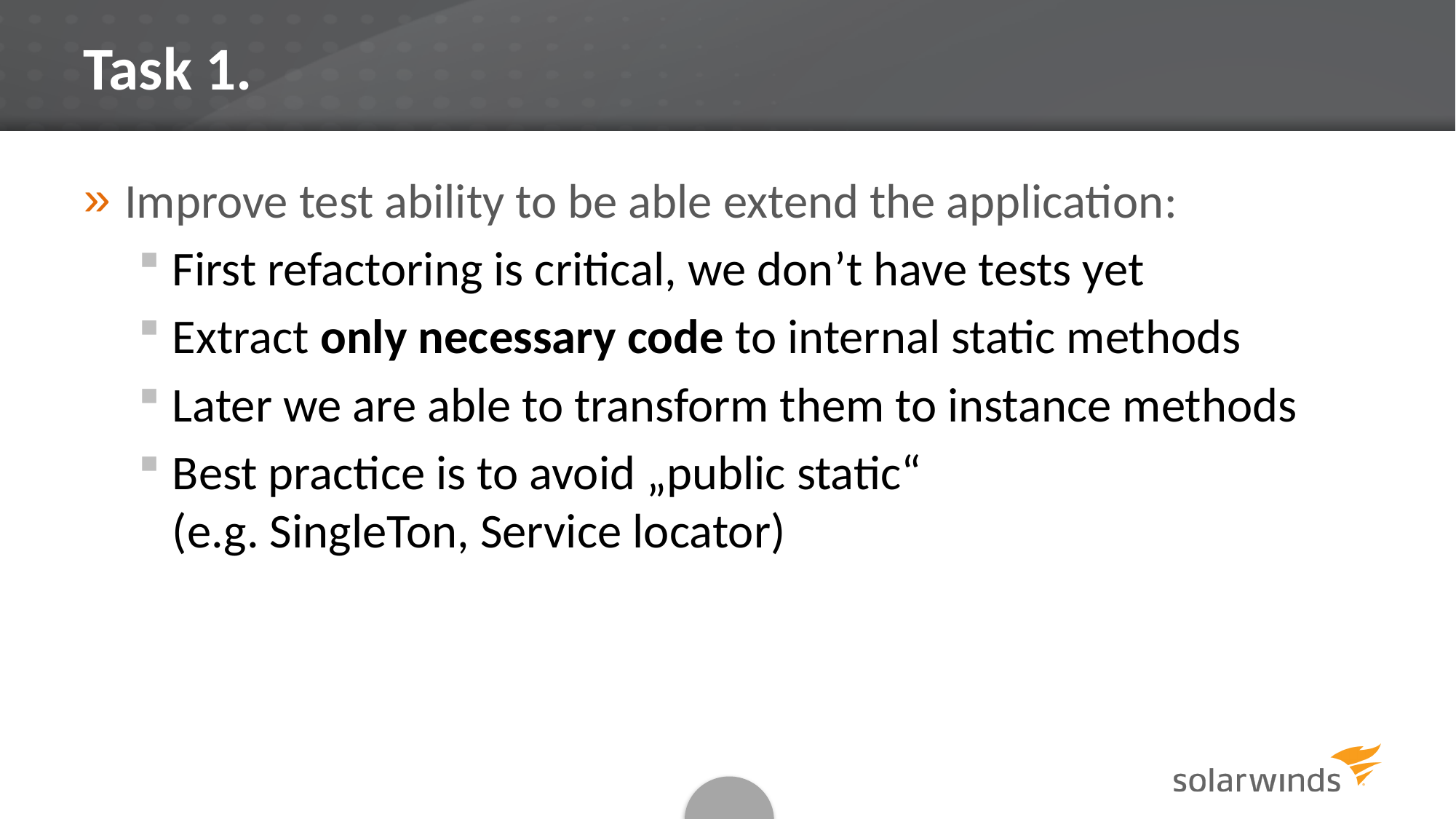

# Task 1.
Improve test ability to be able extend the application:
First refactoring is critical, we don’t have tests yet
Extract only necessary code to internal static methods
Later we are able to transform them to instance methods
Best practice is to avoid „public static“
(e.g. SingleTon, Service locator)